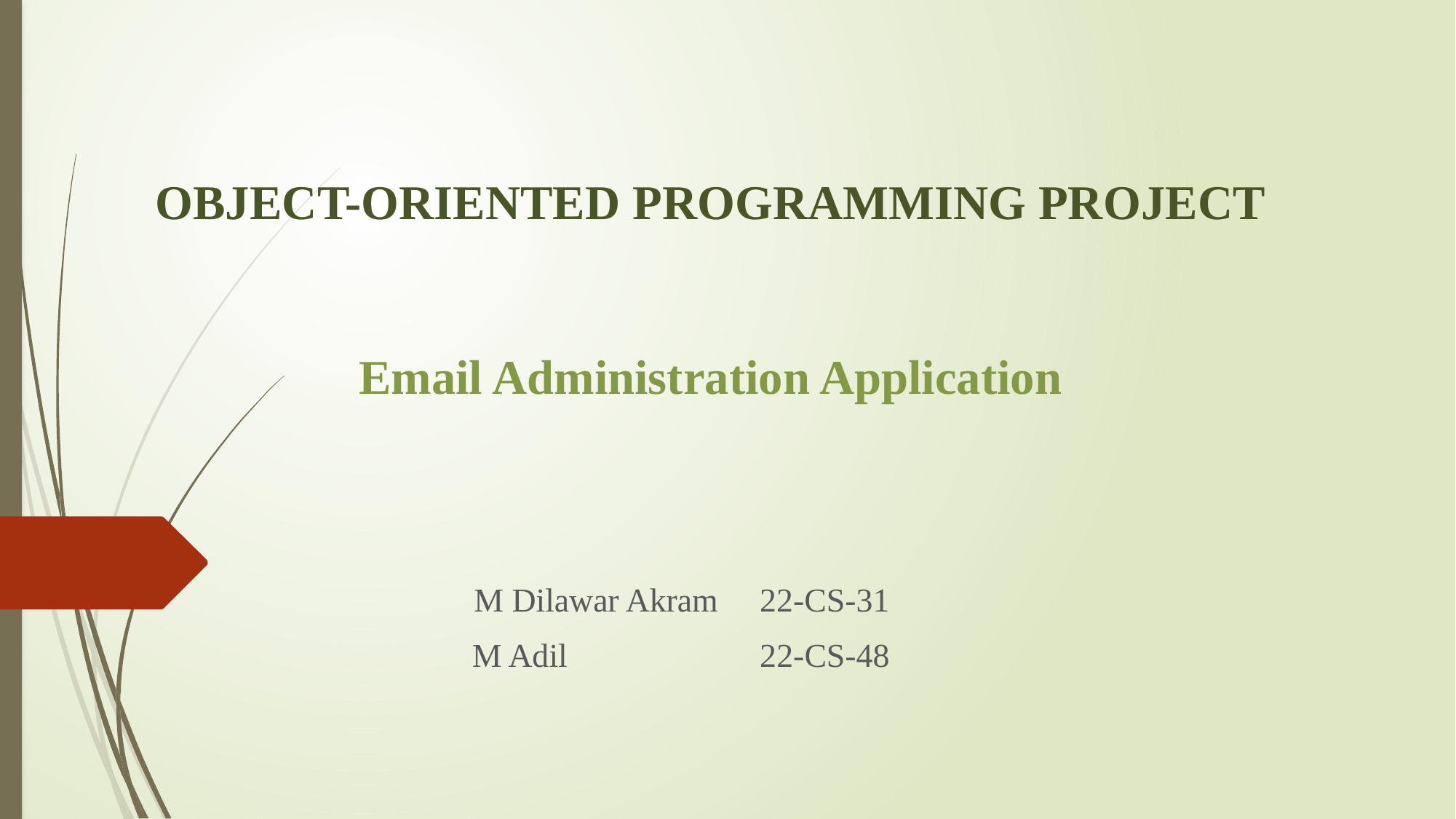

# OBJECT-ORIENTED PROGRAMMING PROJECT Email Administration Application
M Dilawar Akram     22-CS-31
M Adil                       22-CS-48